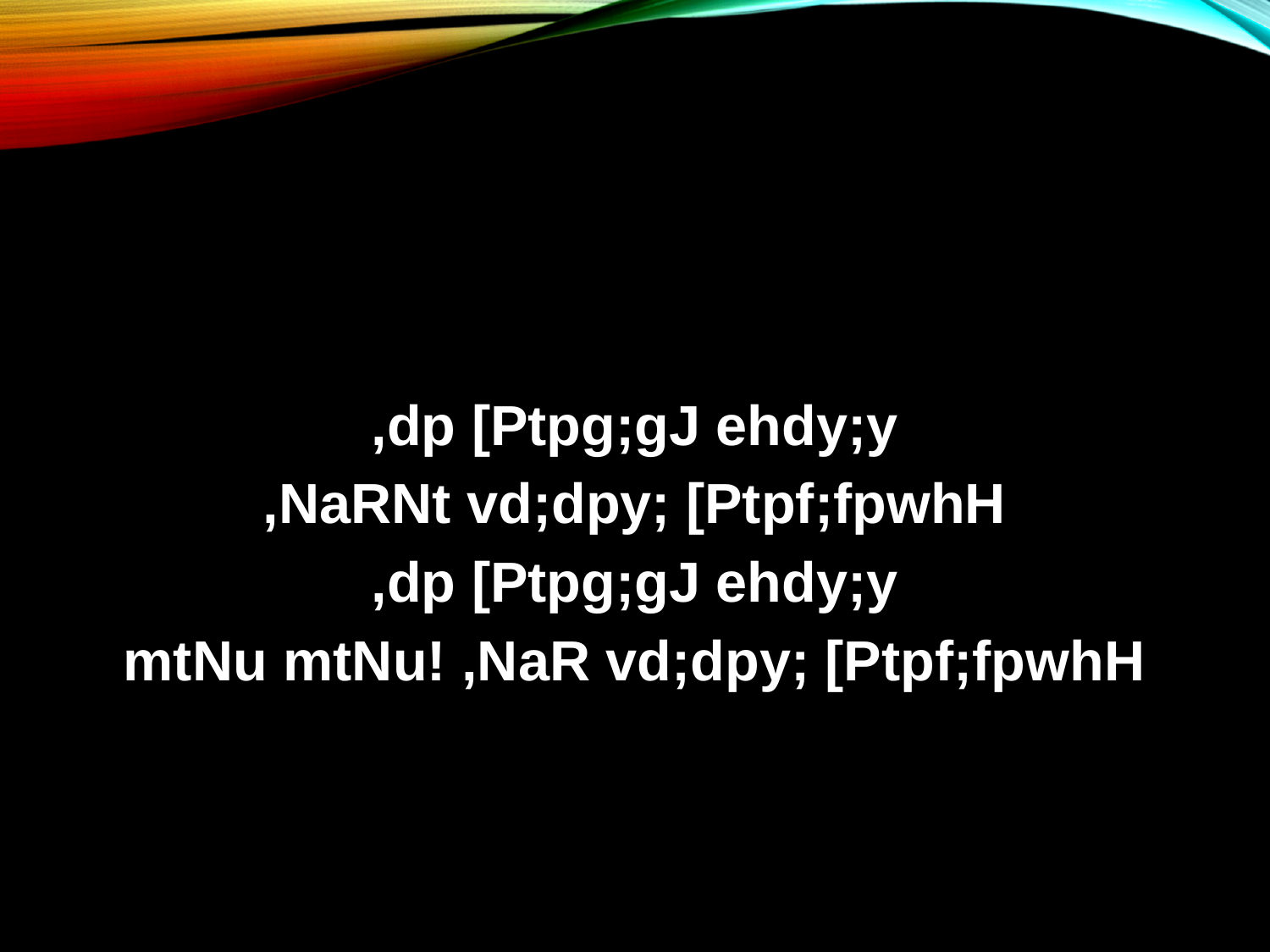

#

,dp [Ptpg;gJ ehdy;y
,NaRNt vd;dpy; [Ptpf;fpwhH
,dp [Ptpg;gJ ehdy;y
mtNu mtNu! ,NaR vd;dpy; [Ptpf;fpwhH